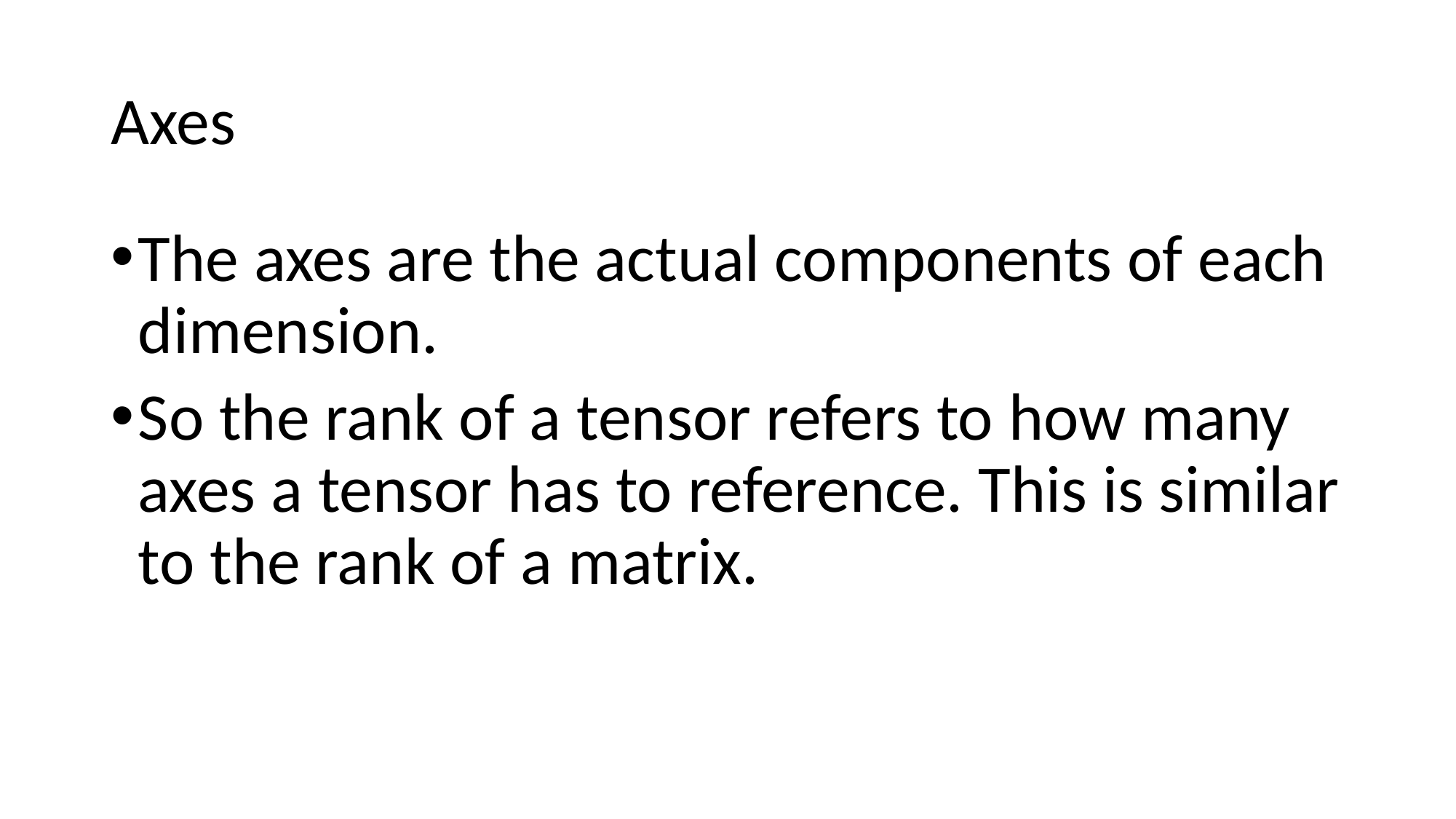

# Axes
The axes are the actual components of each dimension.
So the rank of a tensor refers to how many axes a tensor has to reference. This is similar to the rank of a matrix.